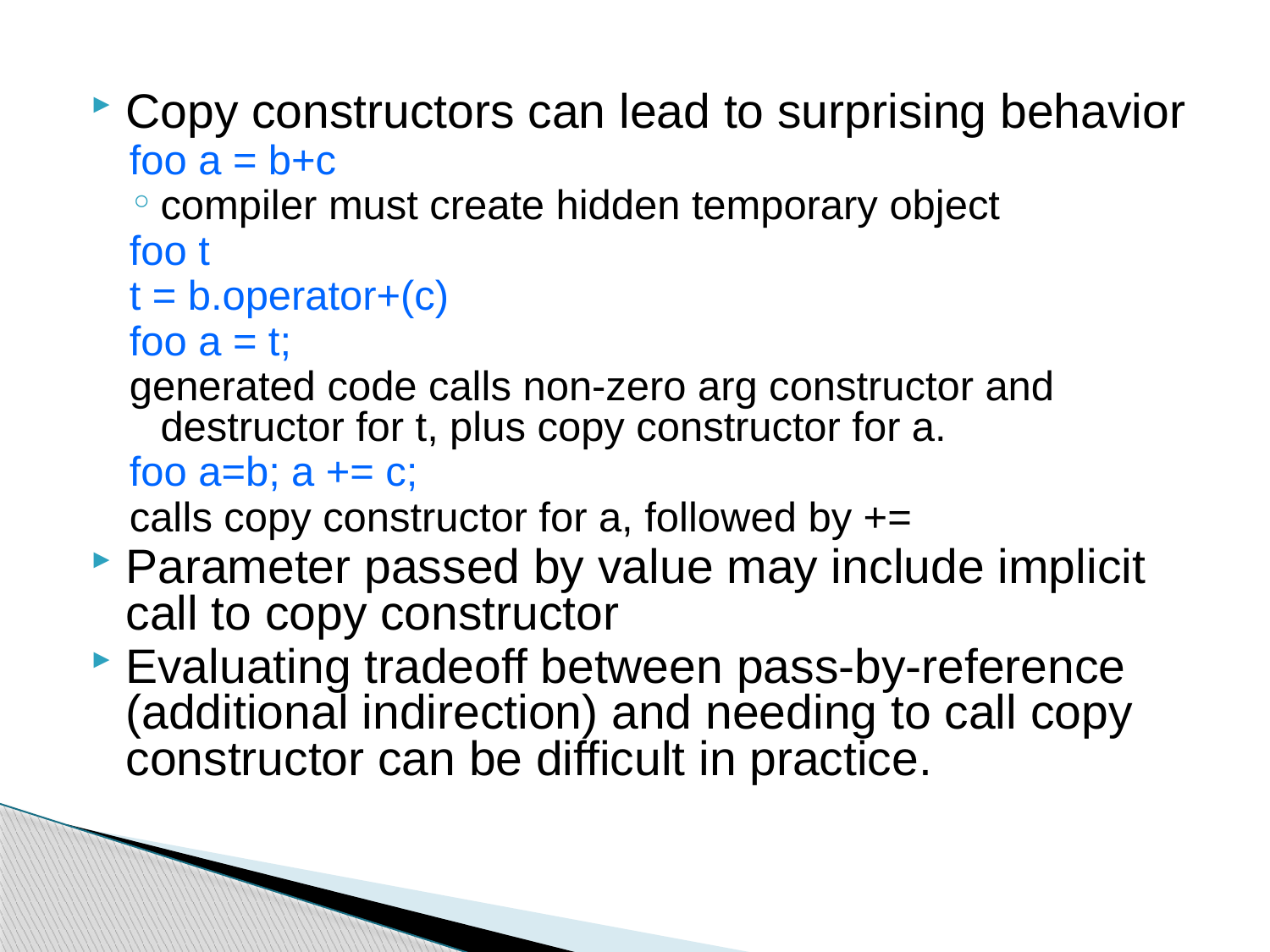

Copy constructors can lead to surprising behavior
foo a = b+c
compiler must create hidden temporary object
foo t
t = b.operator+(c)
foo a = t;
generated code calls non-zero arg constructor and destructor for t, plus copy constructor for a.
foo a=b; a += c;
calls copy constructor for a, followed by +=
Parameter passed by value may include implicit call to copy constructor
Evaluating tradeoff between pass-by-reference (additional indirection) and needing to call copy constructor can be difficult in practice.